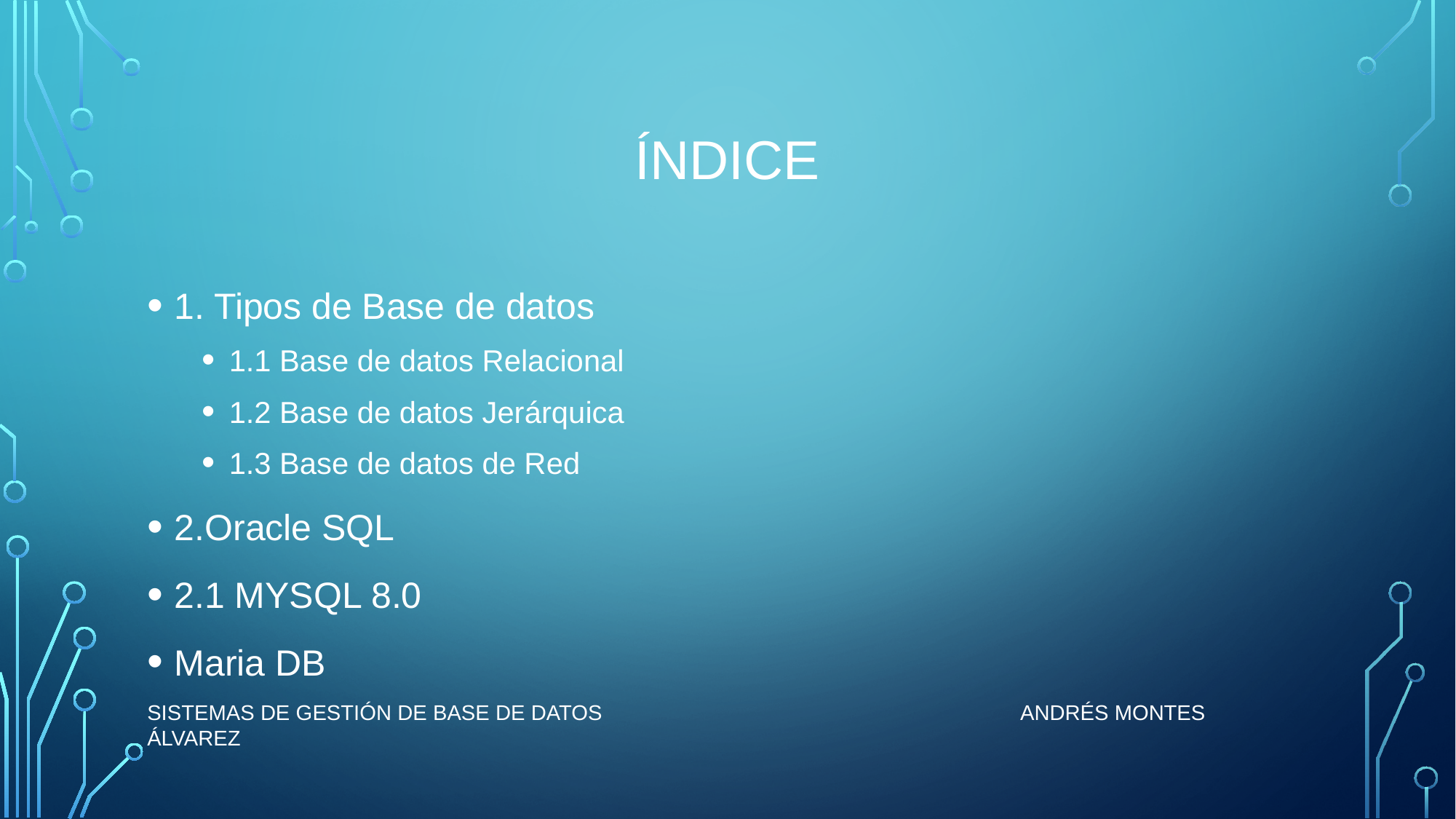

# Índice
1. Tipos de Base de datos
1.1 Base de datos Relacional
1.2 Base de datos Jerárquica
1.3 Base de datos de Red
2.Oracle SQL
2.1 MYSQL 8.0
Maria DB
Sistemas de Gestión de base de datos                                                                      Andrés Montes Álvarez